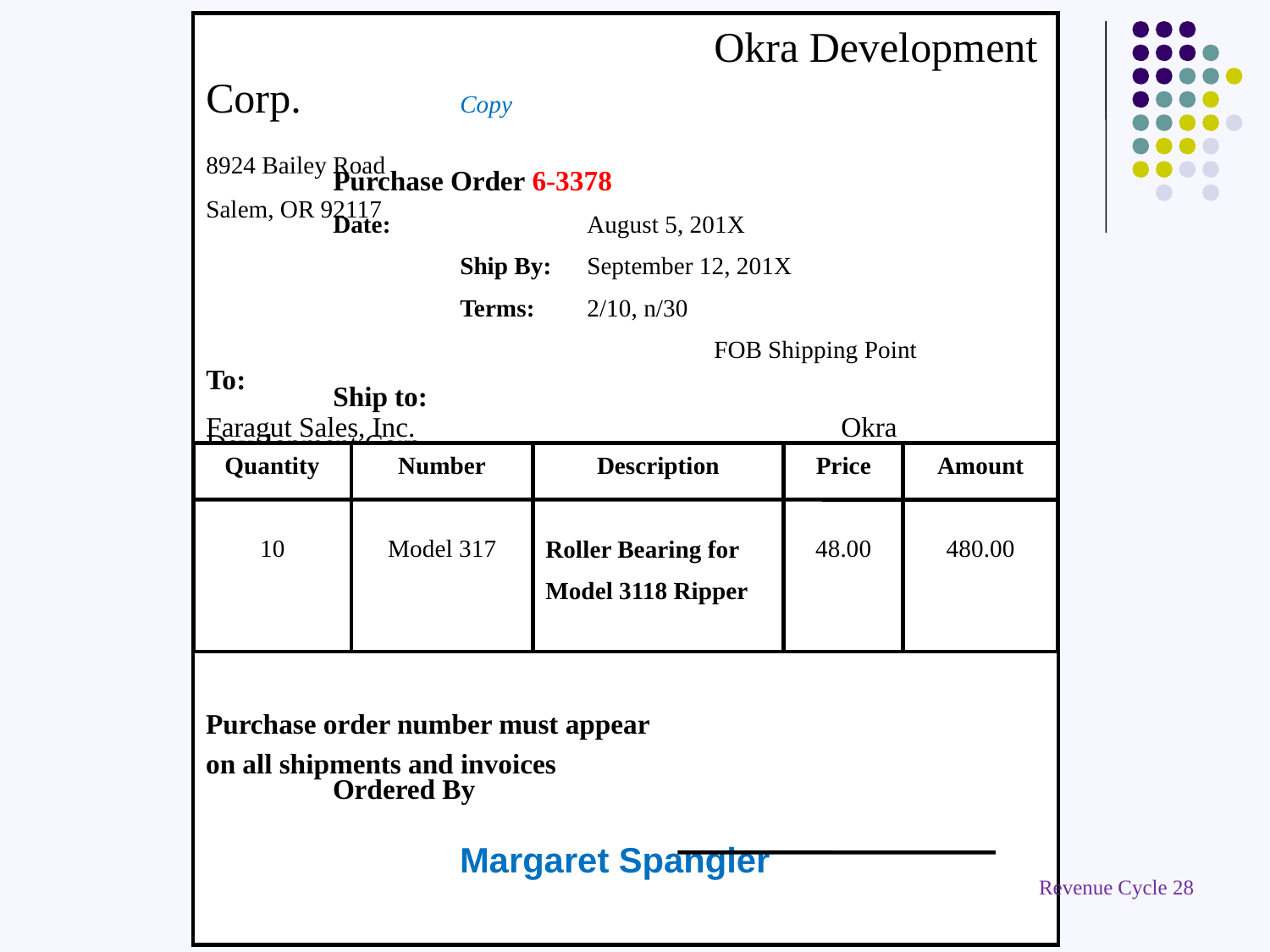

Okra Development Corp.		Copy

8924 Bailey Road						Purchase Order 6-3378
Salem, OR 92117						Date:		August 5, 201X
								Ship By:	September 12, 201X
								Terms:	2/10, n/30
										FOB Shipping Point
To: 							Ship to:
Faragut Sales, Inc. 				Okra Development Corp.
3812 Briar Drive 				8924 Bailey Road,
Salem, OR 92115 				Salem, OR 92117

Quantity

10

Number

Model 317

Price

48.00

Amount

480.00

Description

Roller Bearing for
Model 3118 Ripper

Purchase order number must appear
on all shipments and invoices					Ordered By
								Margaret Spangler

Revenue Cycle 28